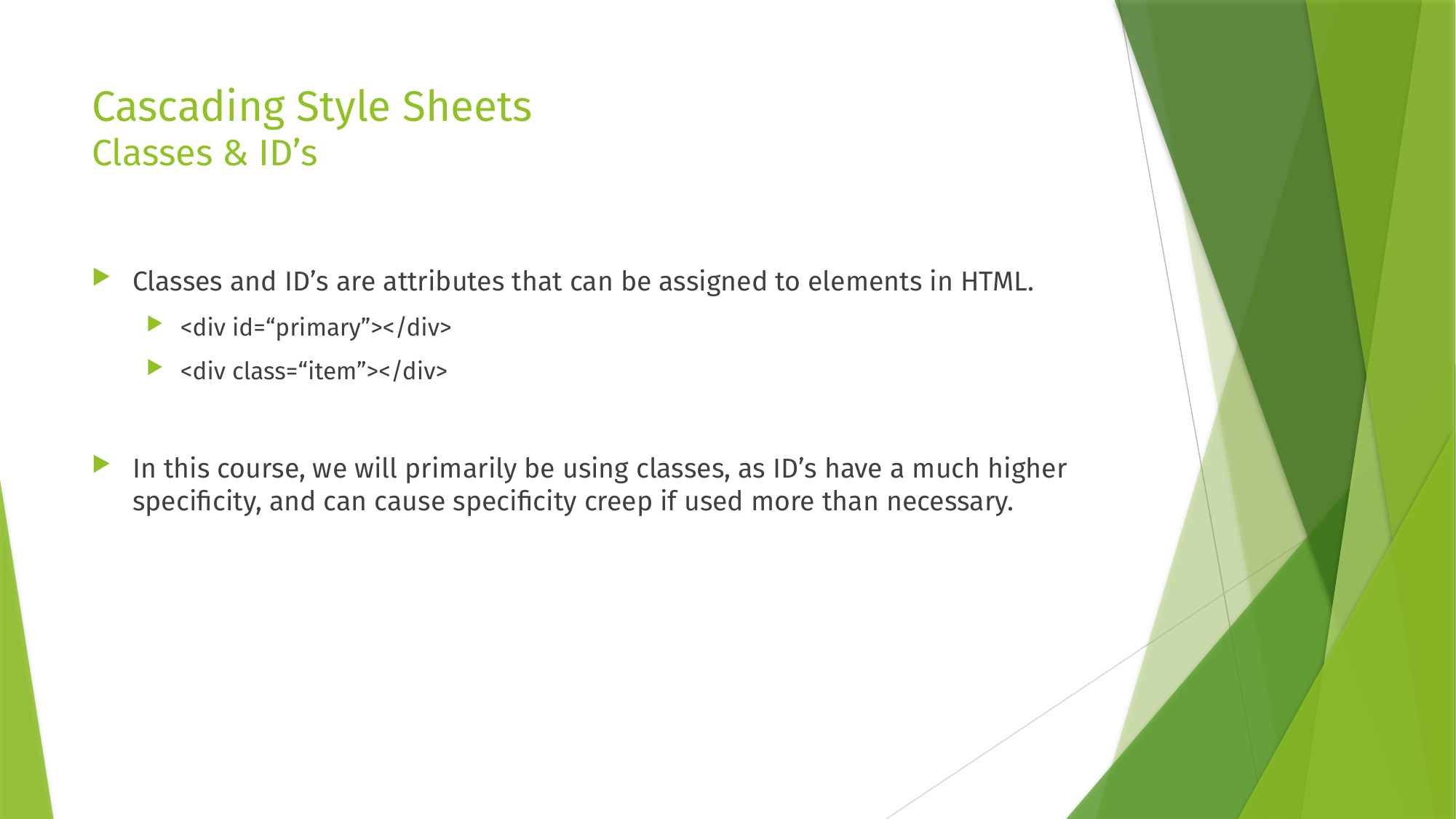

# Cascading Style Sheets Classes & ID’s
Classes and ID’s are attributes that can be assigned to elements in HTML.
<div id=“primary”></div>
<div class=“item”></div>

In this course, we will primarily be using classes, as ID’s have a much higher specificity, and can cause specificity creep if used more than necessary.